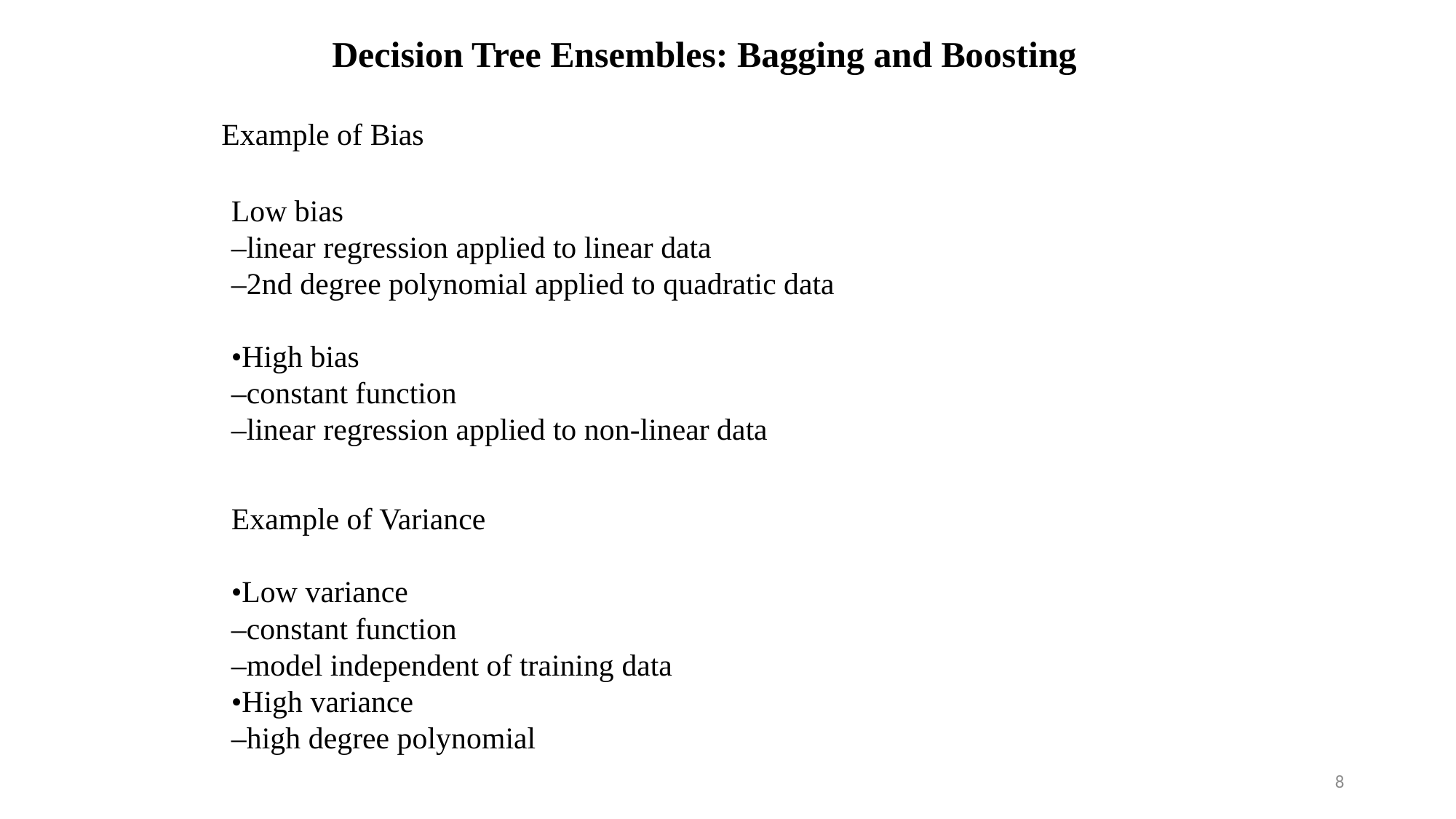

Decision Tree Ensembles: Bagging and Boosting
 Example of Bias

Low bias
–linear regression applied to linear data
–2nd degree polynomial applied to quadratic data

•High bias
–constant function
–linear regression applied to non-linear data

Example of Variance

•Low variance
–constant function
–model independent of training data
•High variance
–high degree polynomial
8